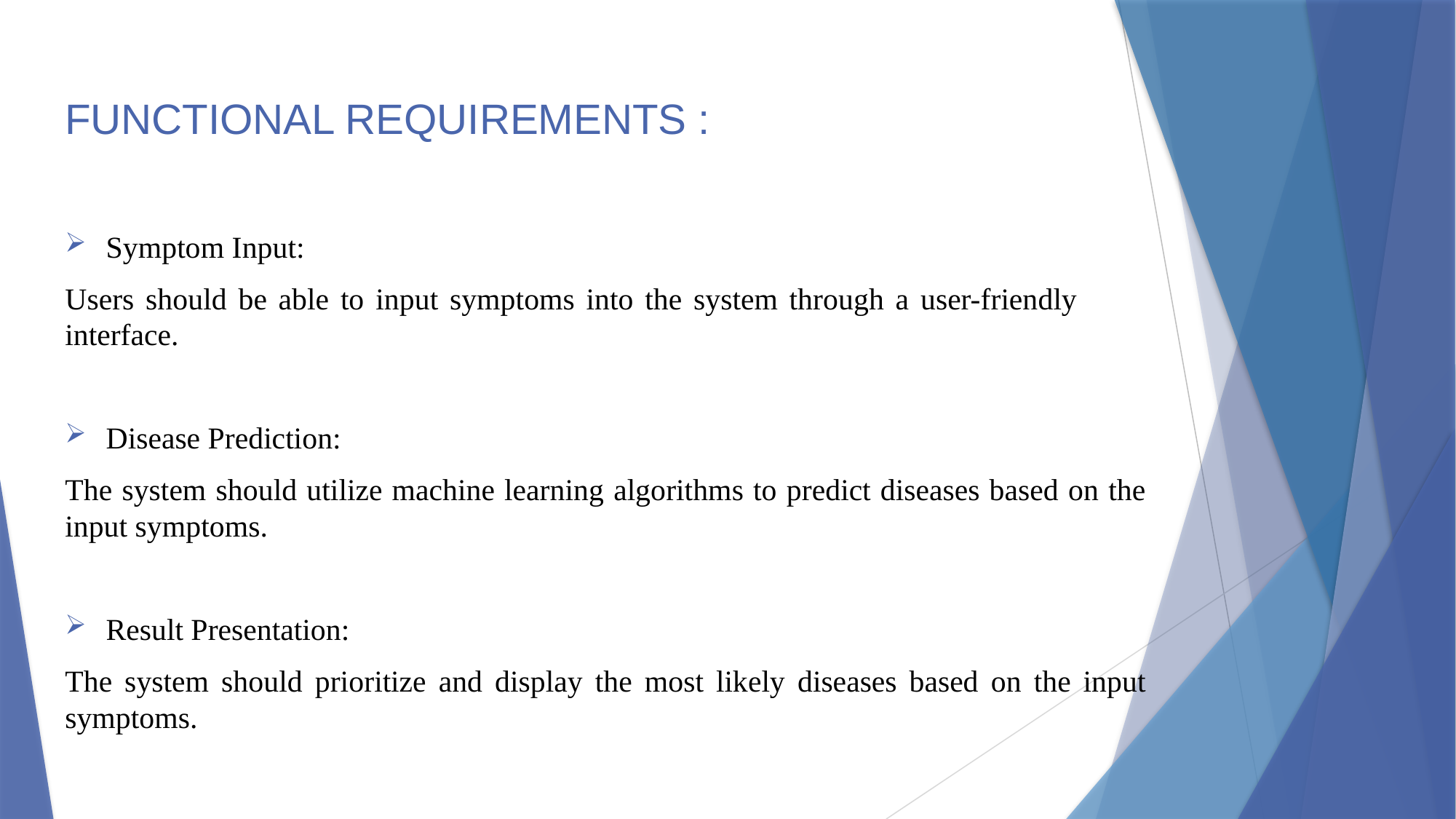

# FUNCTIONAL REQUIREMENTS :
Symptom Input:
Users should be able to input symptoms into the system through a user-friendly       interface.

Disease Prediction:
The system should utilize machine learning algorithms to predict diseases based on the input symptoms.

Result Presentation:
The system should prioritize and display the most likely diseases based on the input symptoms.